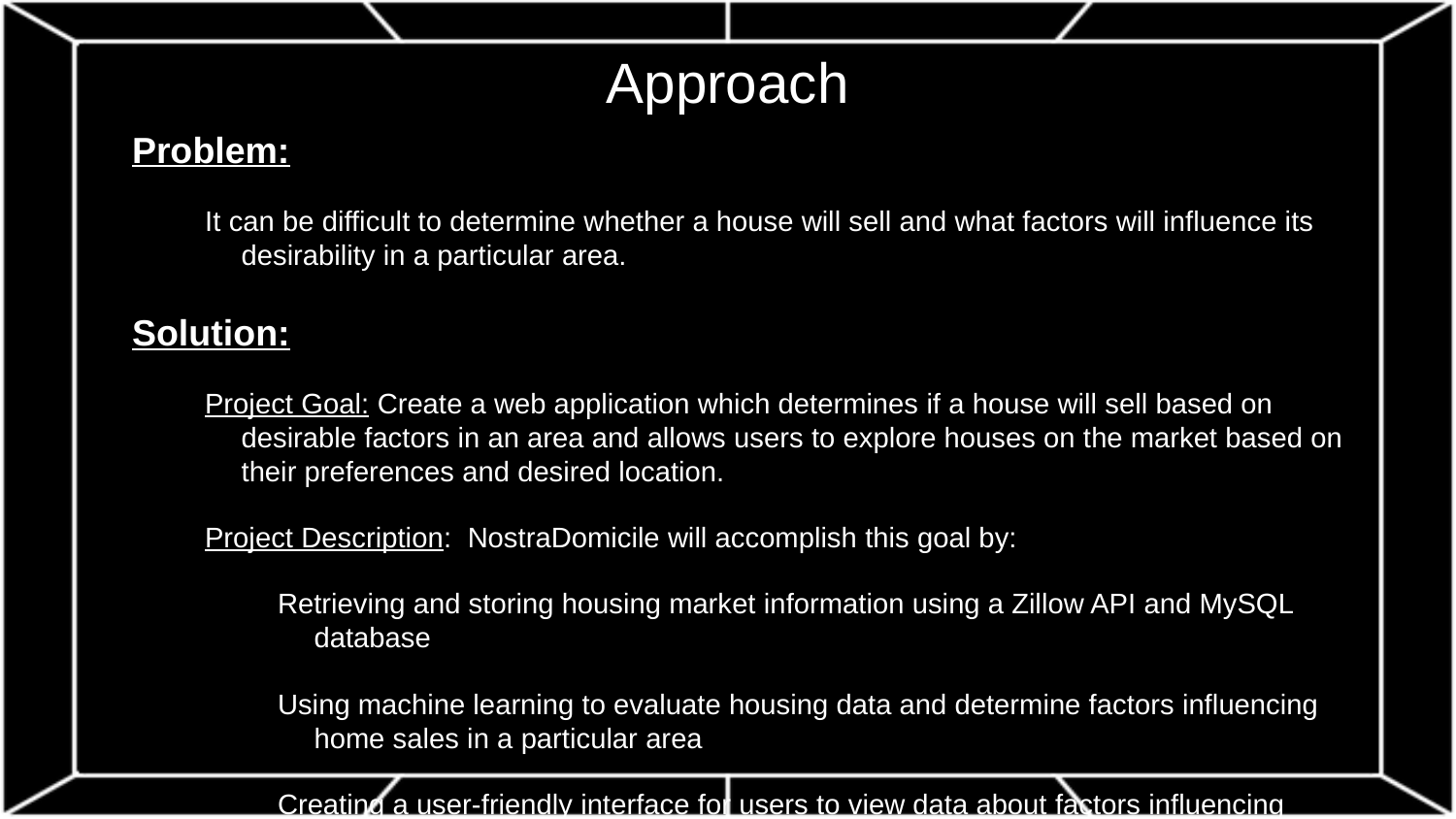

# Approach
Problem:
It can be difficult to determine whether a house will sell and what factors will influence its desirability in a particular area.
Solution:
Project Goal: Create a web application which determines if a house will sell based on desirable factors in an area and allows users to explore houses on the market based on their preferences and desired location.
Project Description:  NostraDomicile will accomplish this goal by:
Retrieving and storing housing market information using a Zillow API and MySQL database
Using machine learning to evaluate housing data and determine factors influencing home sales in a particular area
Creating a user-friendly interface for users to view data about factors influencing home sales and create data visualizations about houses on the market based on user preferences